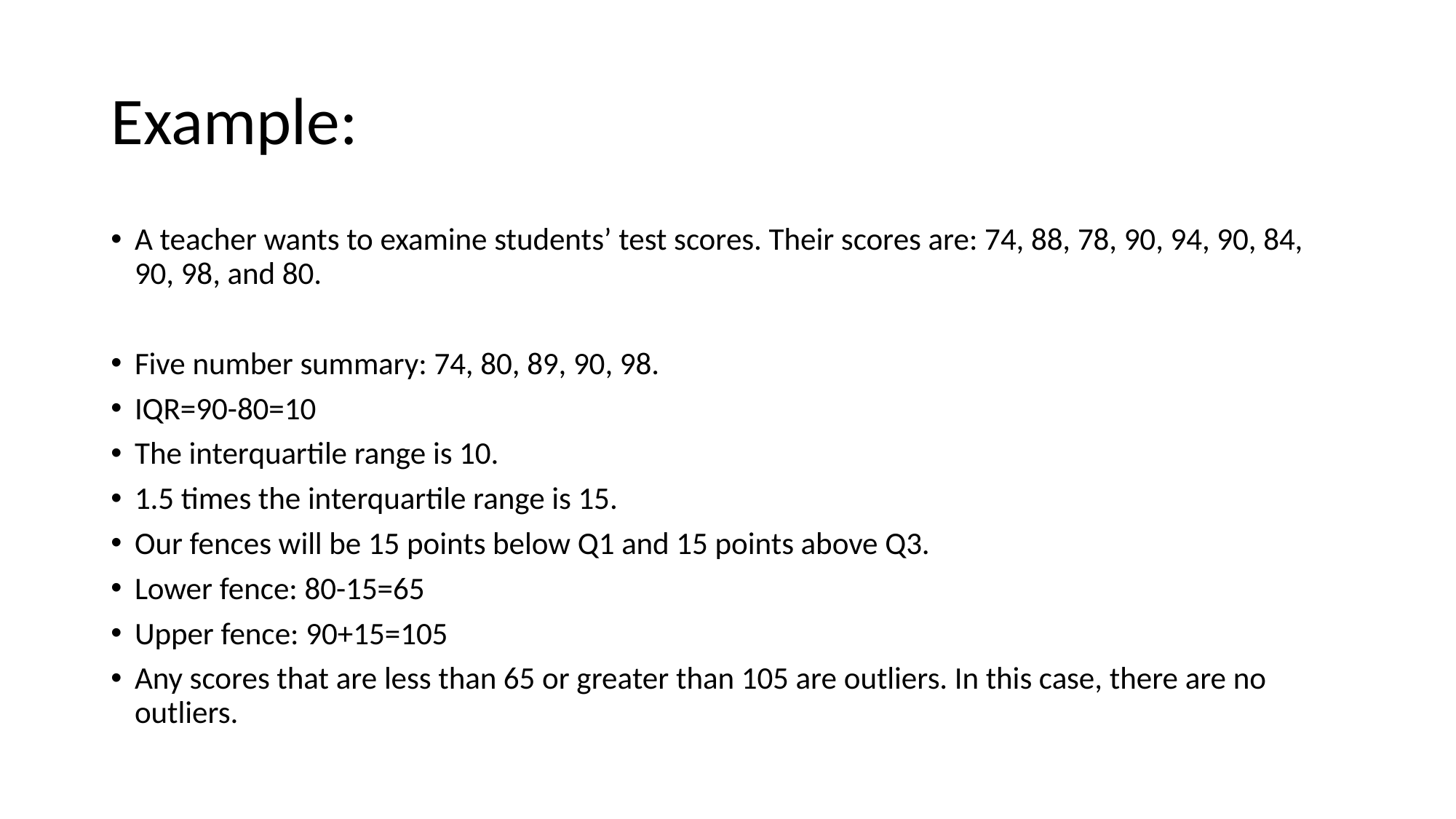

# Example:
A teacher wants to examine students’ test scores. Their scores are: 74, 88, 78, 90, 94, 90, 84, 90, 98, and 80.

Five number summary: 74, 80, 89, 90, 98.
IQR=90-80=10
The interquartile range is 10.
1.5 times the interquartile range is 15.
Our fences will be 15 points below Q1 and 15 points above Q3.
Lower fence: 80-15=65
Upper fence: 90+15=105
Any scores that are less than 65 or greater than 105 are outliers. In this case, there are no outliers.